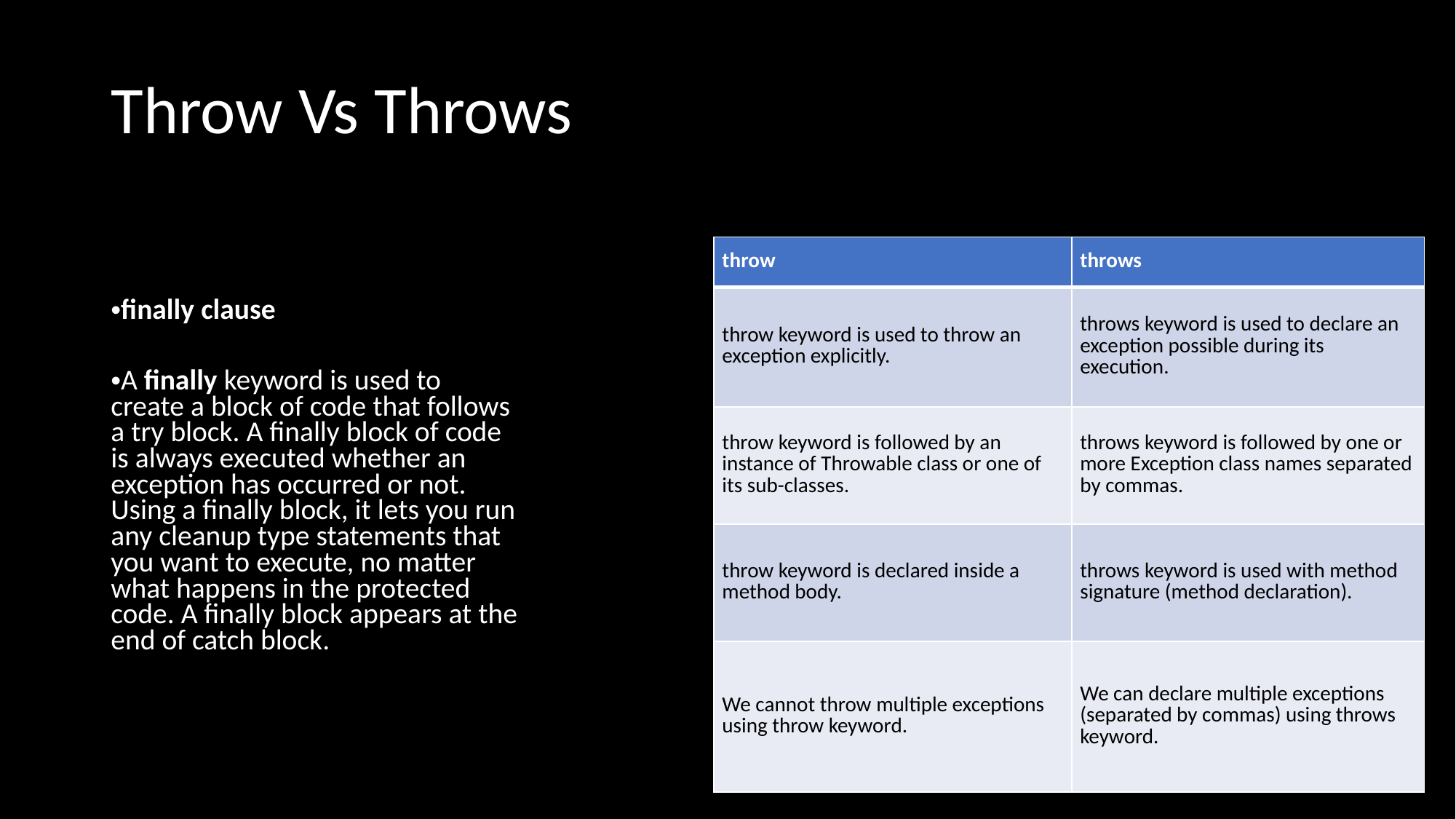

# Throw Vs Throws
| throw | throws |
| --- | --- |
| throw keyword is used to throw an exception explicitly. | throws keyword is used to declare an exception possible during its execution. |
| throw keyword is followed by an instance of Throwable class or one of its sub-classes. | throws keyword is followed by one or more Exception class names separated by commas. |
| throw keyword is declared inside a method body. | throws keyword is used with method signature (method declaration). |
| We cannot throw multiple exceptions using throw keyword. | We can declare multiple exceptions (separated by commas) using throws keyword. |
finally clause

A finally keyword is used to create a block of code that follows a try block. A finally block of code is always executed whether an exception has occurred or not. Using a finally block, it lets you run any cleanup type statements that you want to execute, no matter what happens in the protected code. A finally block appears at the end of catch block.